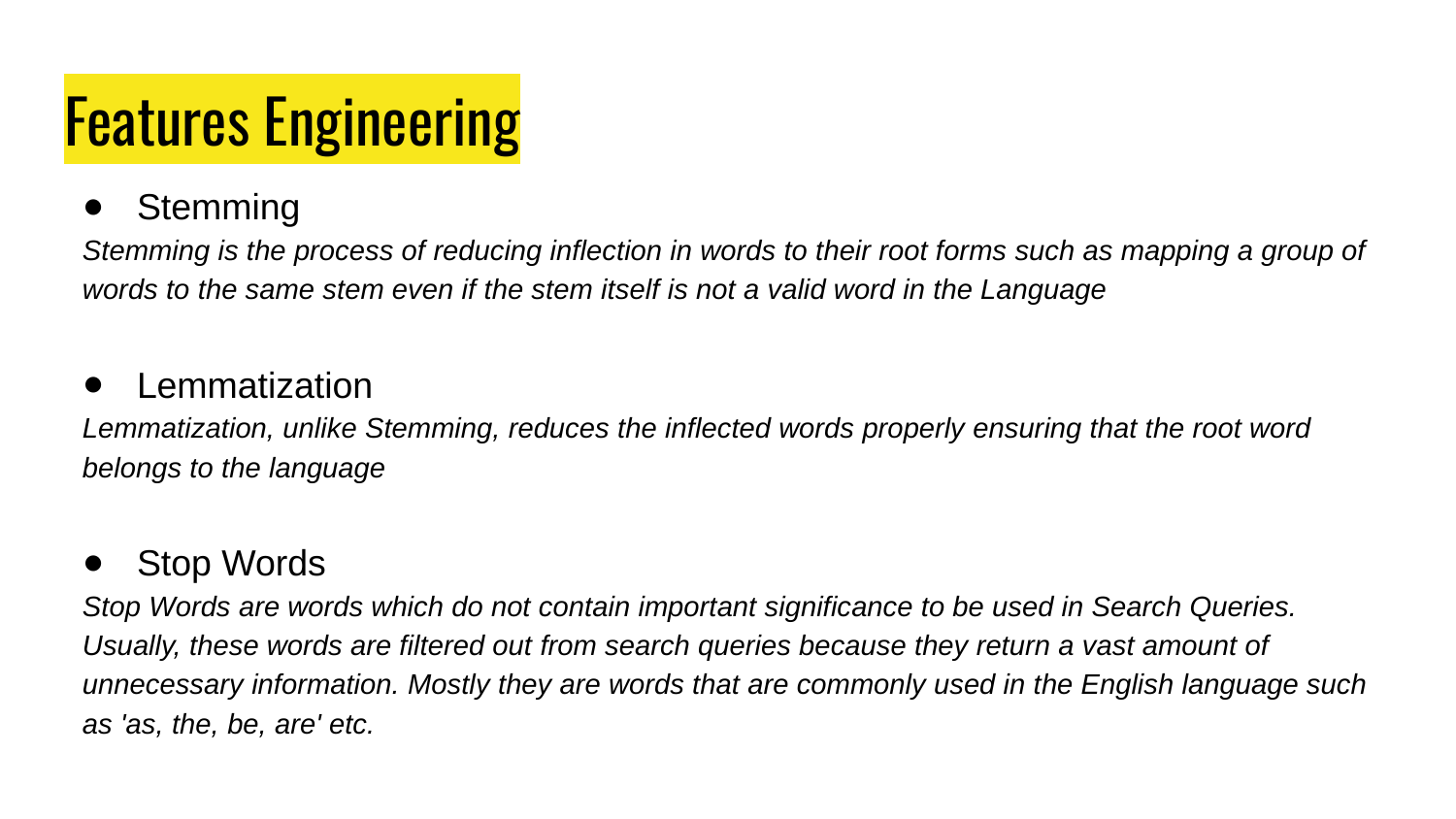

# Features Engineering
Stemming
Stemming is the process of reducing inflection in words to their root forms such as mapping a group of words to the same stem even if the stem itself is not a valid word in the Language

Lemmatization
Lemmatization, unlike Stemming, reduces the inflected words properly ensuring that the root word belongs to the language

Stop Words
Stop Words are words which do not contain important significance to be used in Search Queries. Usually, these words are filtered out from search queries because they return a vast amount of unnecessary information. Mostly they are words that are commonly used in the English language such as 'as, the, be, are' etc.